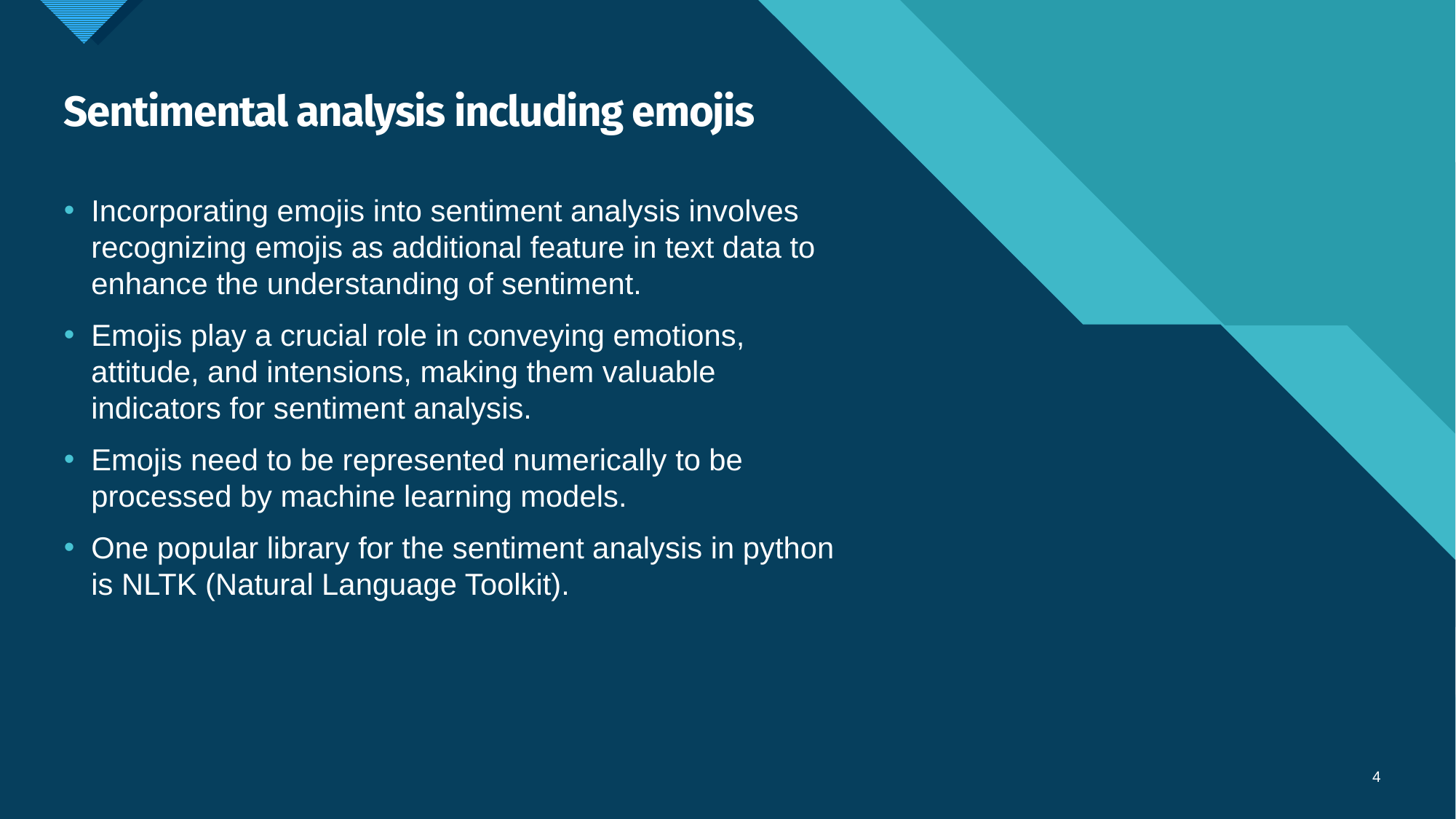

# Sentimental analysis including emojis
Incorporating emojis into sentiment analysis involves recognizing emojis as additional feature in text data to enhance the understanding of sentiment.
Emojis play a crucial role in conveying emotions, attitude, and intensions, making them valuable indicators for sentiment analysis.
Emojis need to be represented numerically to be processed by machine learning models.
One popular library for the sentiment analysis in python is NLTK (Natural Language Toolkit).
4